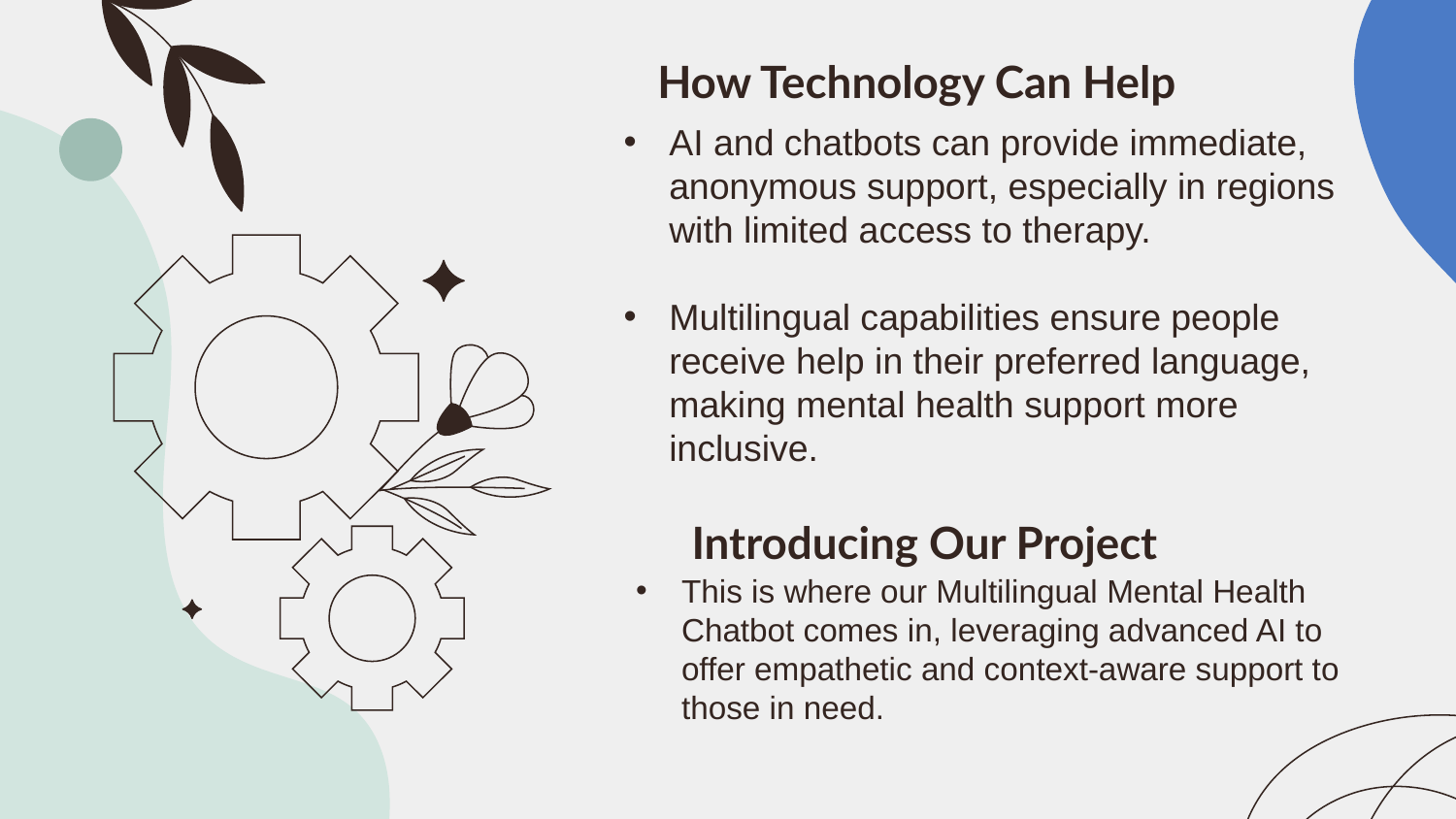

How Technology Can Help
AI and chatbots can provide immediate, anonymous support, especially in regions with limited access to therapy.

Multilingual capabilities ensure people receive help in their preferred language, making mental health support more inclusive.
Introducing Our Project
This is where our Multilingual Mental Health Chatbot comes in, leveraging advanced AI to offer empathetic and context-aware support to those in need.